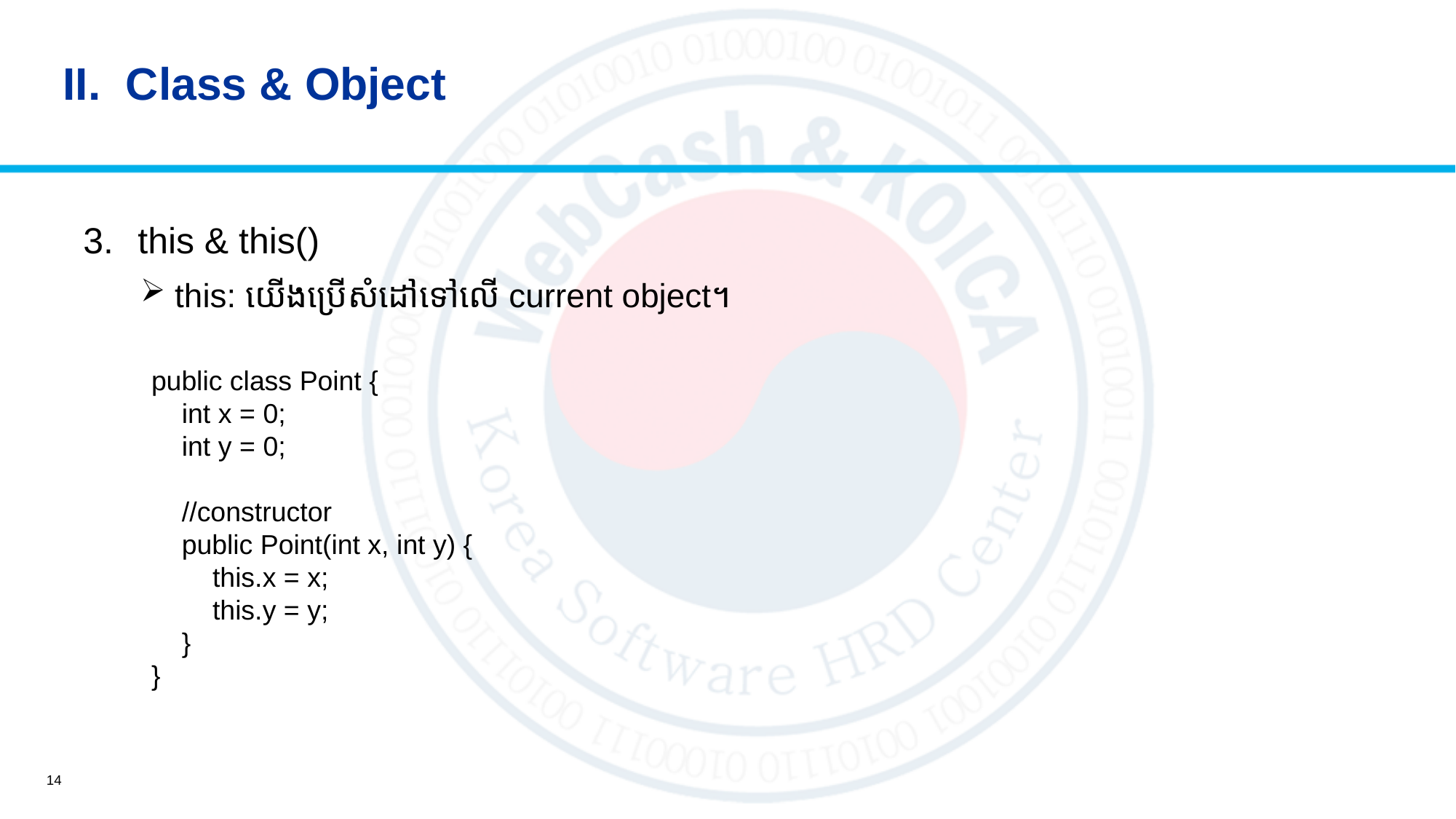

# II.  Class & Object
this & this()
 this: យើងប្រើសំដៅទៅលើ current object។

public class Point {
    int x = 0;
    int y = 0;

    //constructor
    public Point(int x, int y) {
        this.x = x;
        this.y = y;
    }
}
14